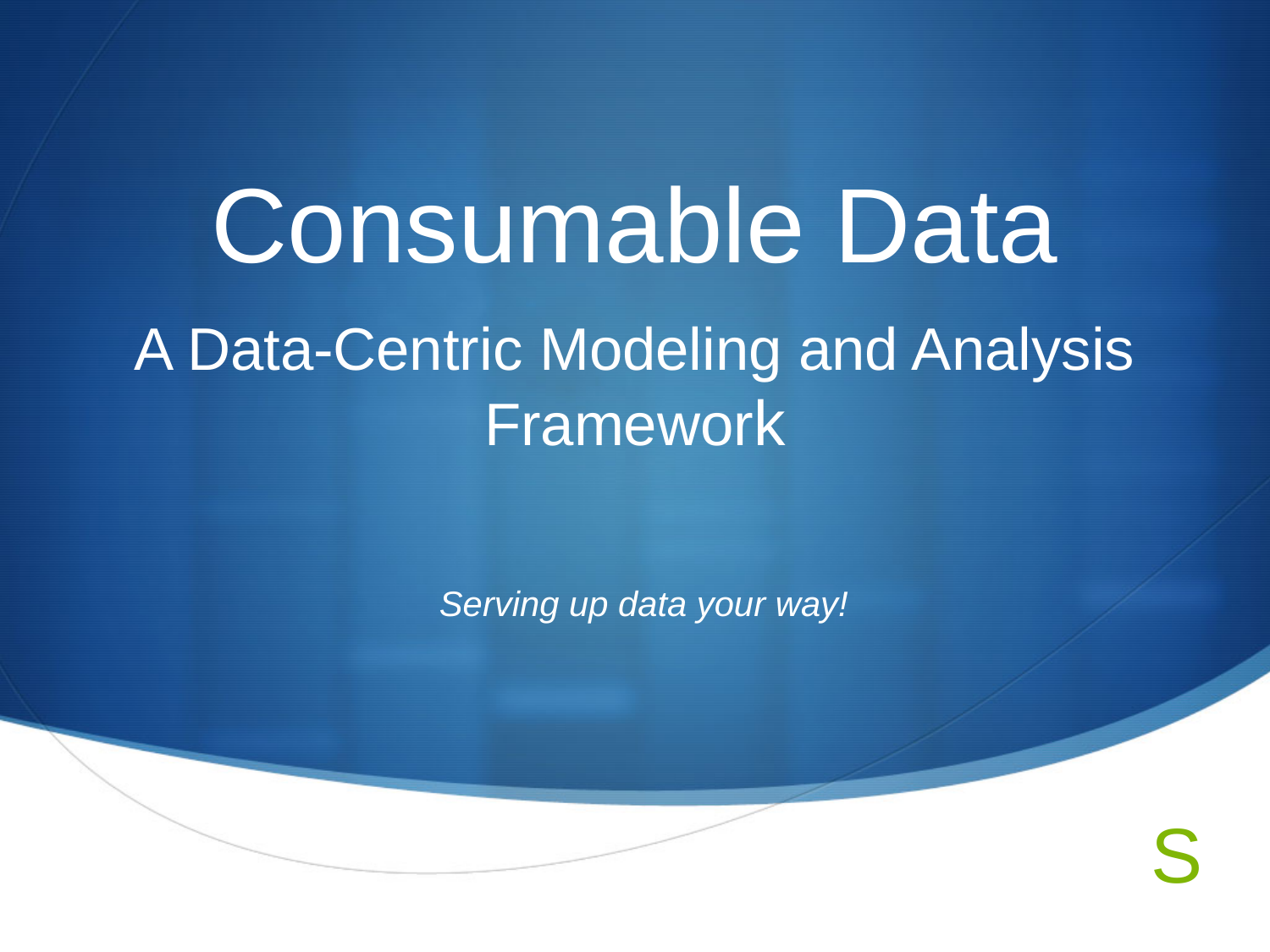

# Consumable Data
A Data-Centric Modeling and Analysis Framework
Serving up data your way!